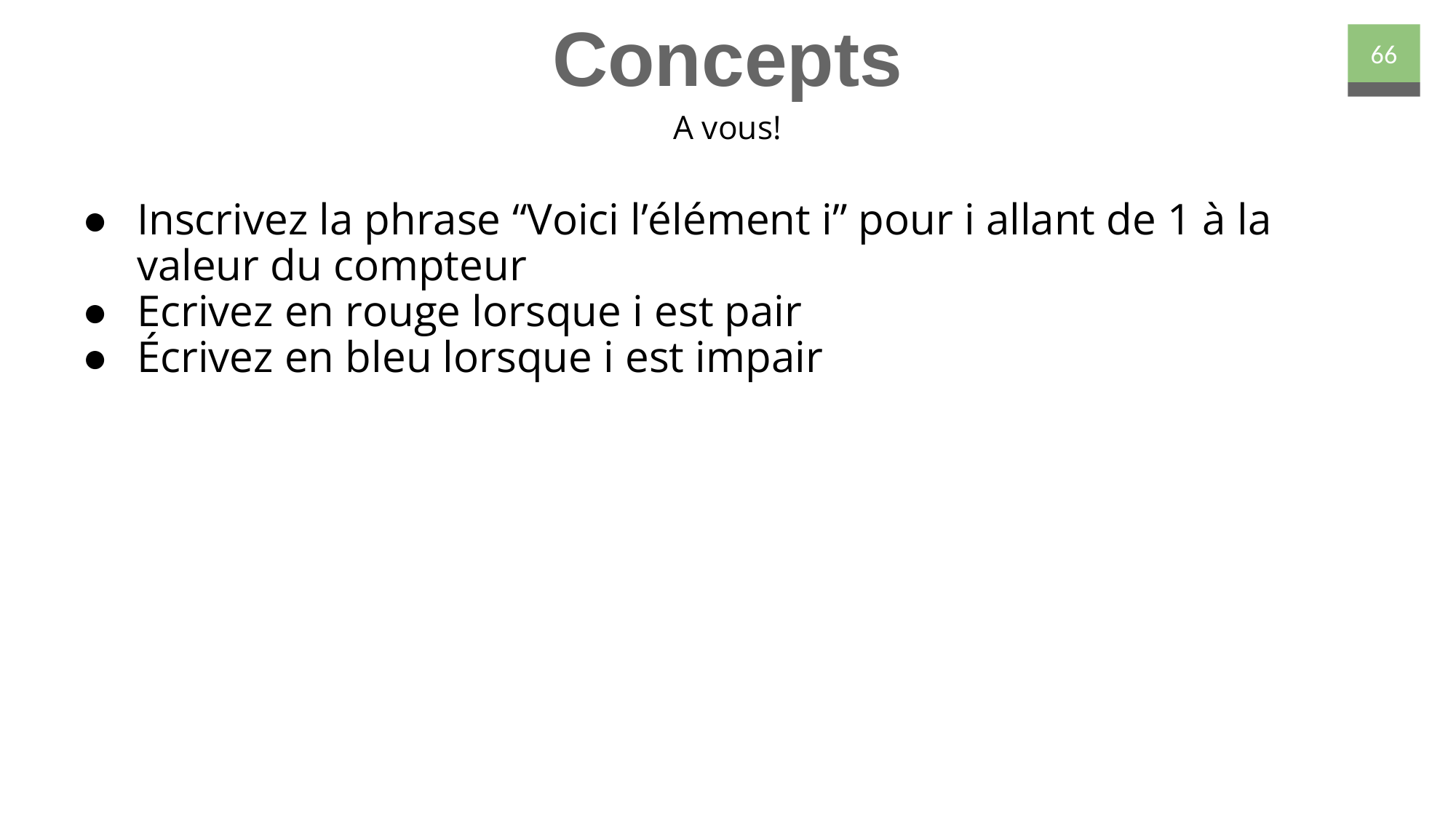

# Concepts
66
A vous!
Inscrivez la phrase “Voici l’élément i” pour i allant de 1 à la valeur du compteur
Ecrivez en rouge lorsque i est pair
Écrivez en bleu lorsque i est impair